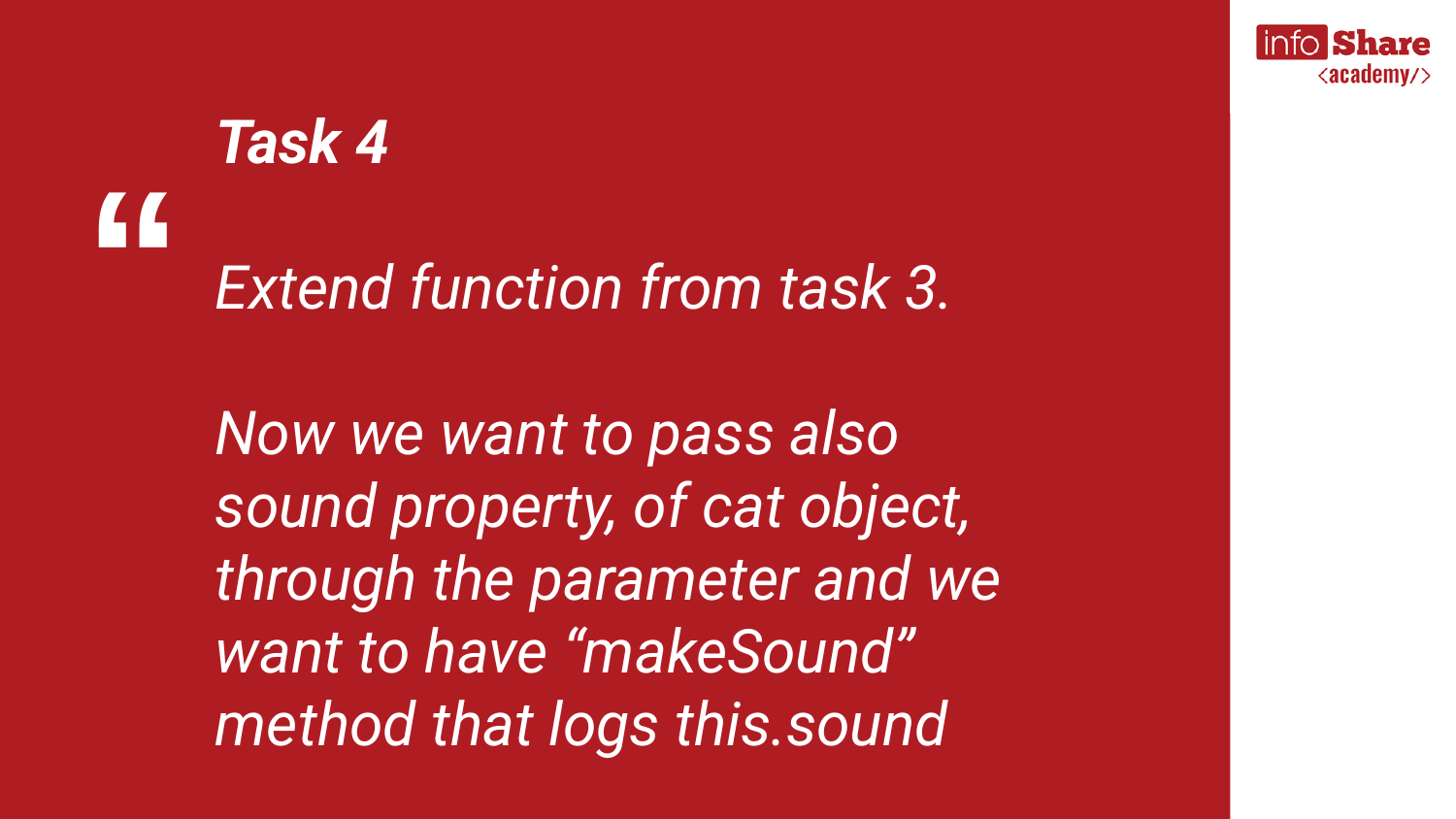

Task 4

Extend function from task 3.

Now we want to pass also sound property, of cat object, through the parameter and we want to have “makeSound” method that logs this.sound